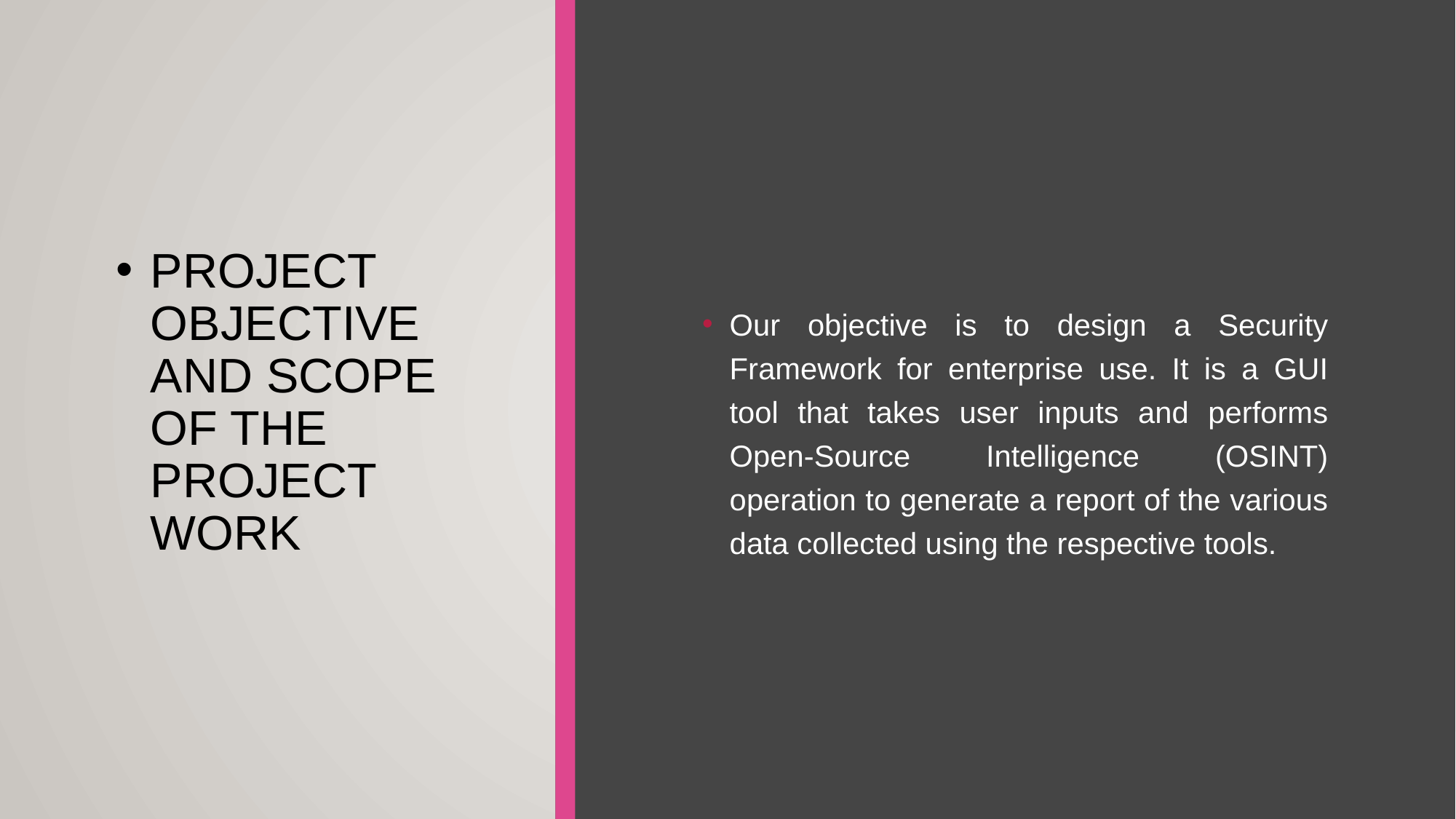

# Project objective and scope of the project work

Our objective is to design a Security Framework for enterprise use. It is a GUI tool that takes user inputs and performs Open-Source Intelligence (OSINT) operation to generate a report of the various data collected using the respective tools.